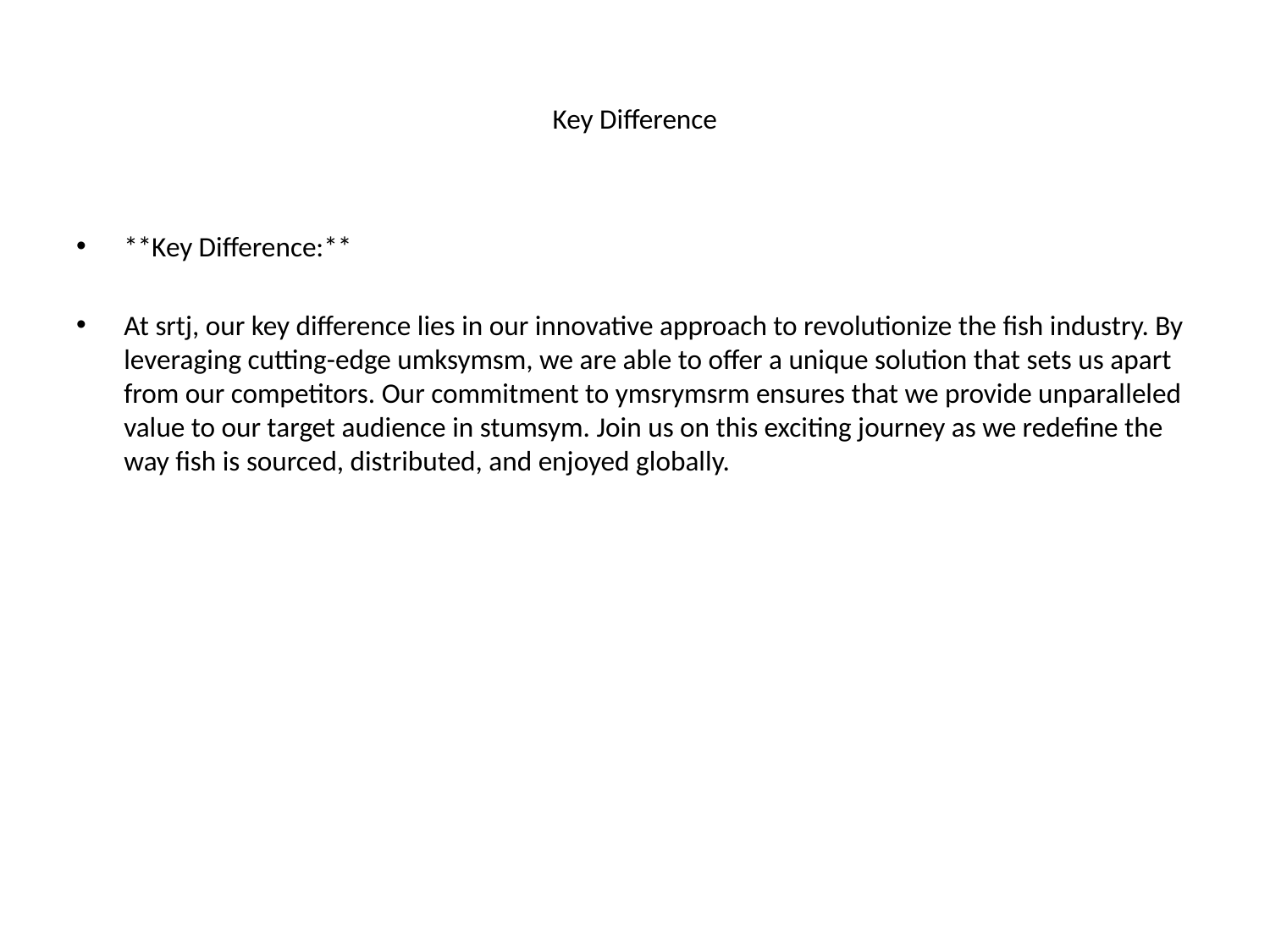

# Key Difference
**Key Difference:**

At srtj, our key difference lies in our innovative approach to revolutionize the fish industry. By leveraging cutting-edge umksymsm, we are able to offer a unique solution that sets us apart from our competitors. Our commitment to ymsrymsrm ensures that we provide unparalleled value to our target audience in stumsym. Join us on this exciting journey as we redefine the way fish is sourced, distributed, and enjoyed globally.